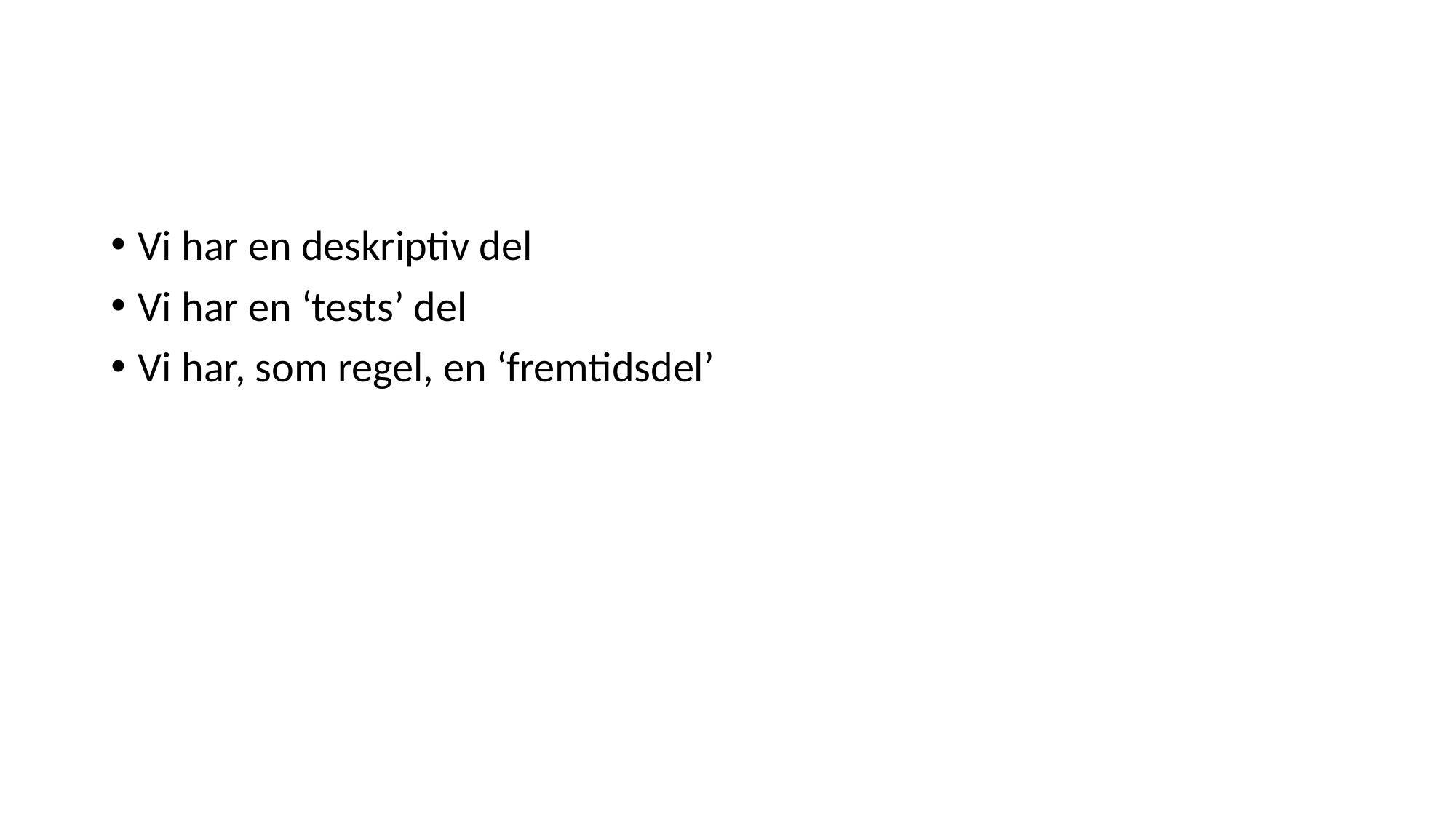

#
Vi har en deskriptiv del
Vi har en ‘tests’ del
Vi har, som regel, en ‘fremtidsdel’